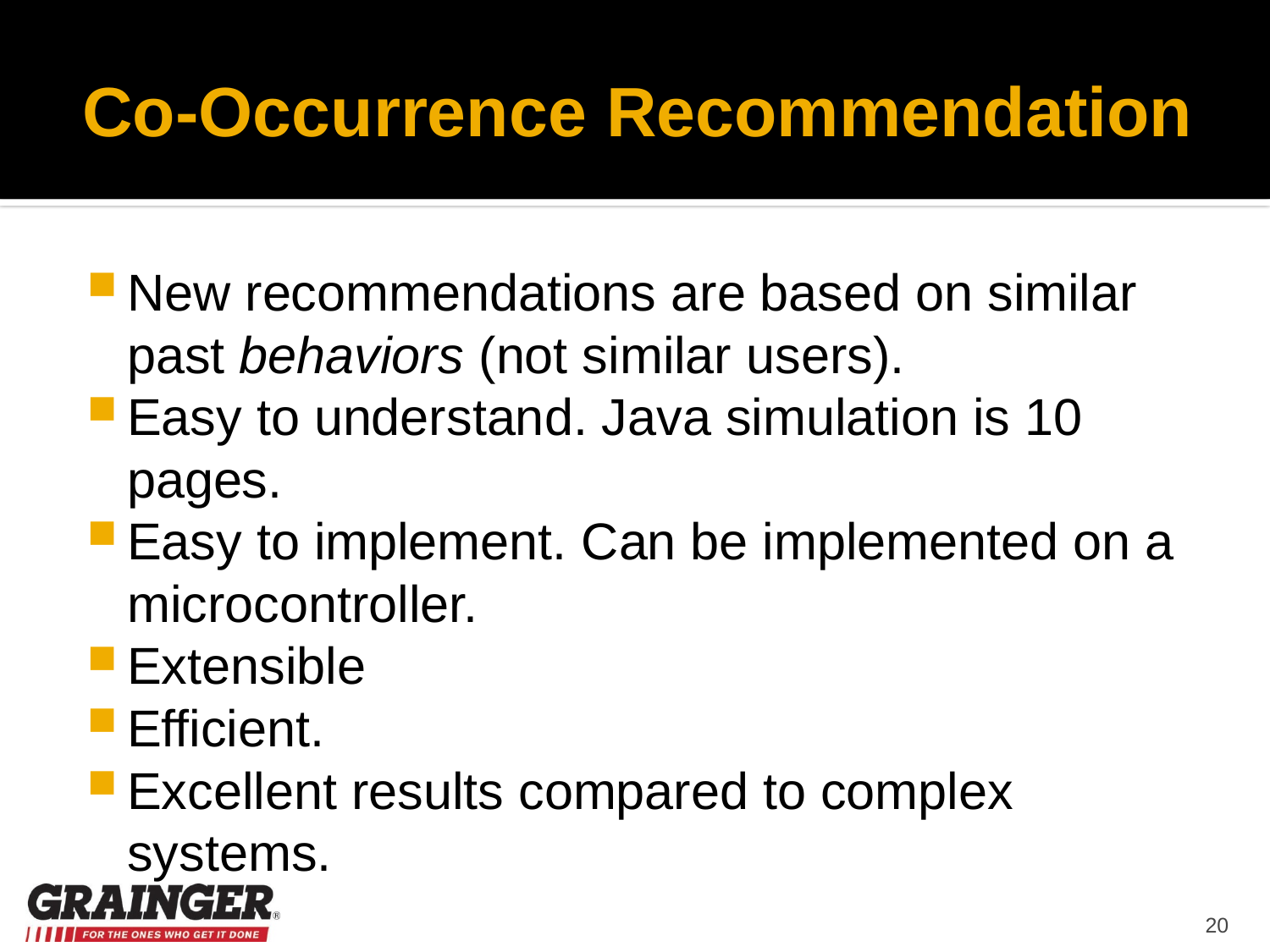

# Co-Occurrence Recommendation
New recommendations are based on similar past behaviors (not similar users).
Easy to understand. Java simulation is 10 pages.
Easy to implement. Can be implemented on a microcontroller.
Extensible
Efficient.
Excellent results compared to complex systems.
20